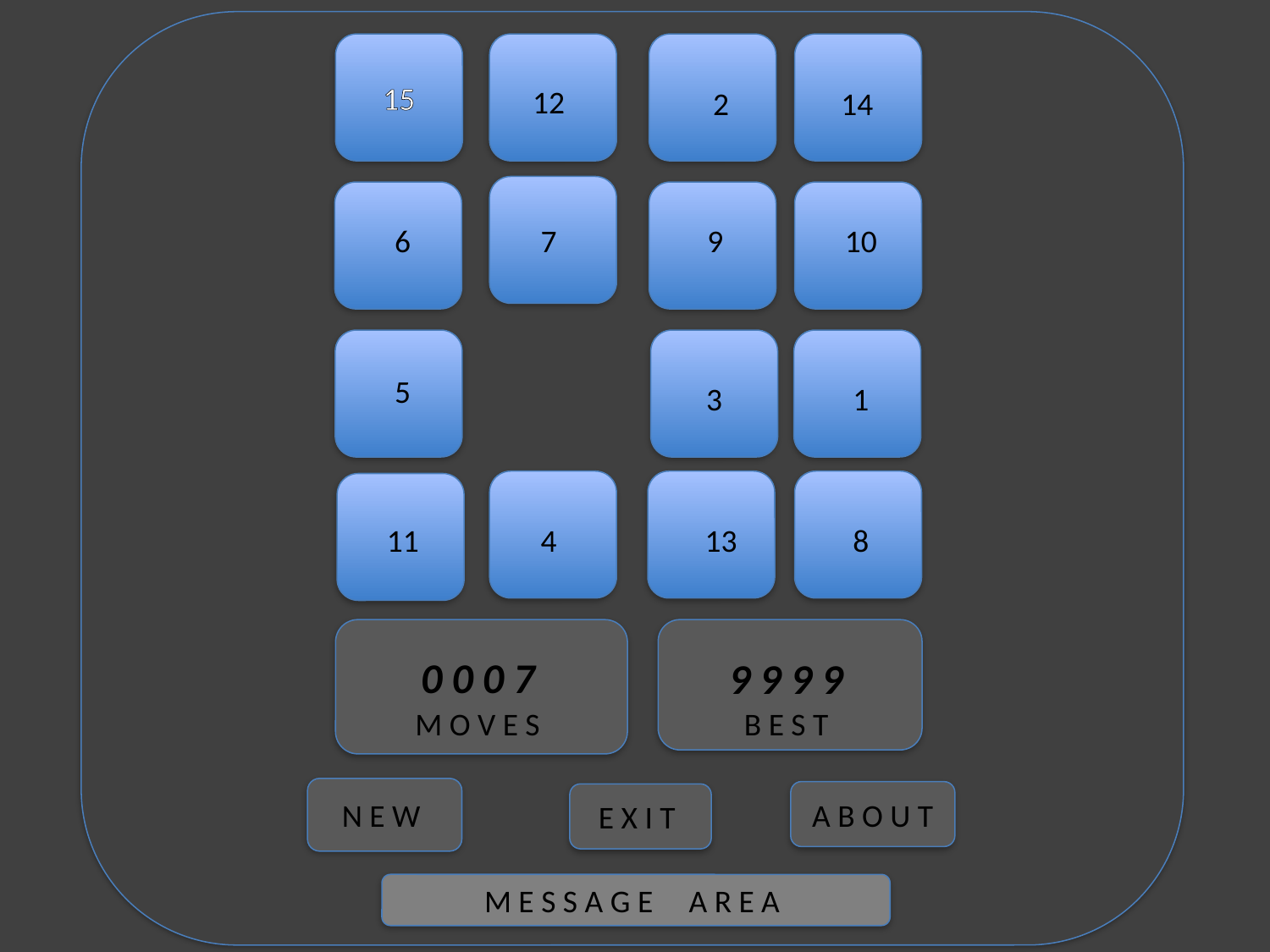

15

12
2
14
6
7
9
10
5
3
1
11
4
13
8

M O V E S
0 0 0 7

B E S T
9 9 9 9
N E W
A B O U T
E X I T
M E S S A G E     A R E A